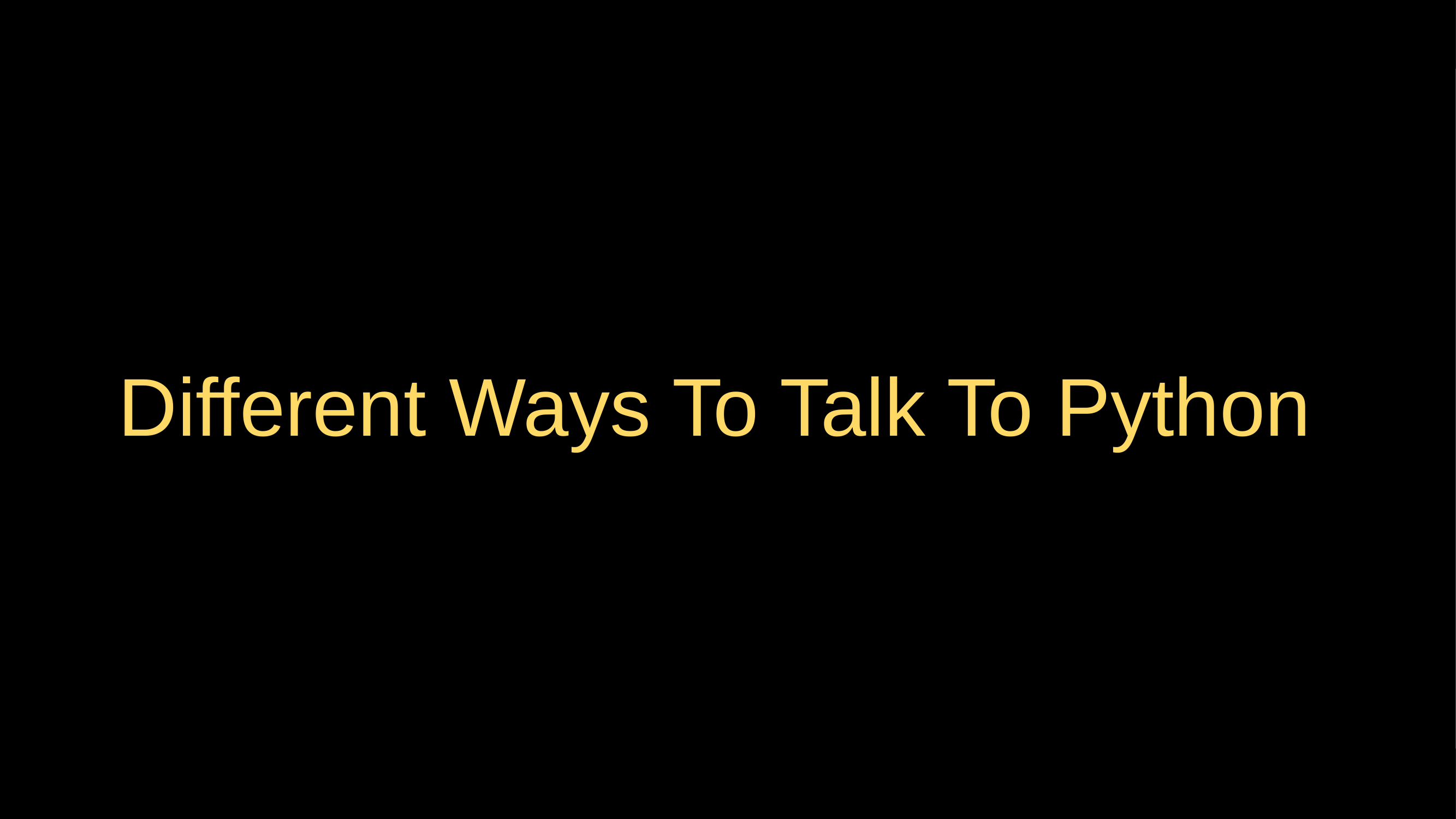

# Different Ways To Talk To Python